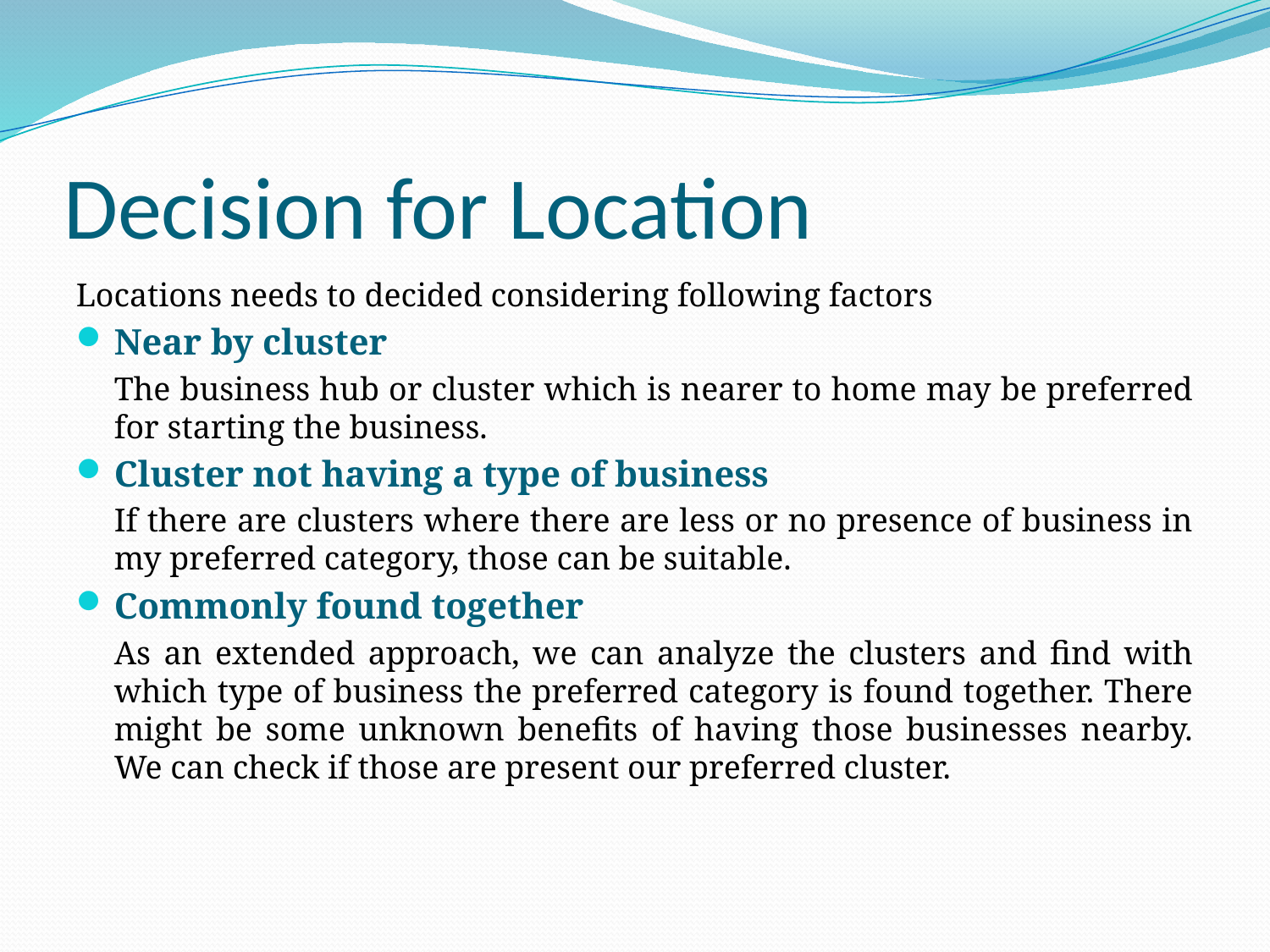

# Decision for Location
Locations needs to decided considering following factors
Near by cluster
	The business hub or cluster which is nearer to home may be preferred for starting the business.
Cluster not having a type of business
	If there are clusters where there are less or no presence of business in my preferred category, those can be suitable.
Commonly found together
	As an extended approach, we can analyze the clusters and find with which type of business the preferred category is found together. There might be some unknown benefits of having those businesses nearby. We can check if those are present our preferred cluster.